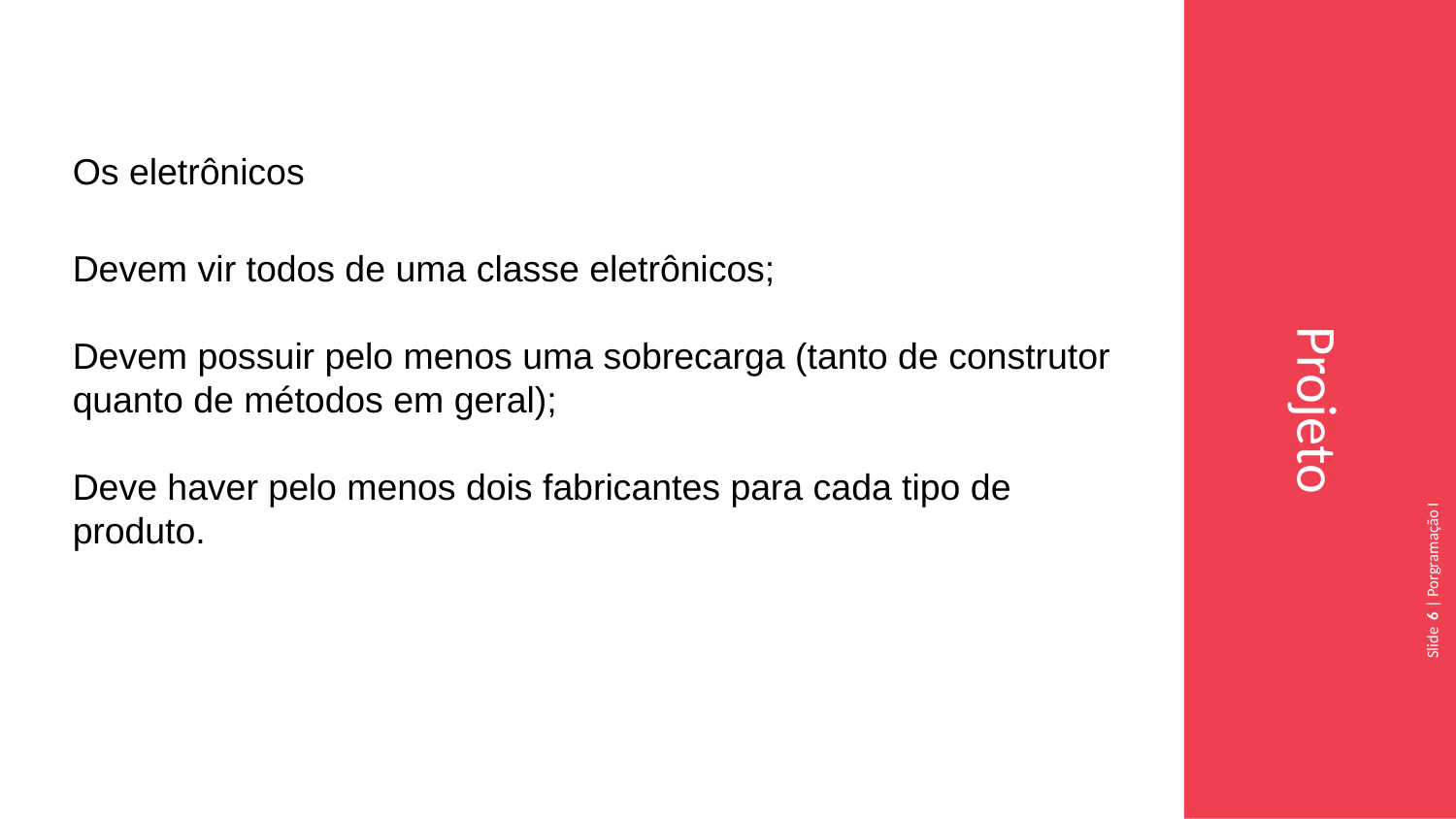

Os eletrônicos
Devem vir todos de uma classe eletrônicos;

Devem possuir pelo menos uma sobrecarga (tanto de construtor quanto de métodos em geral);

Deve haver pelo menos dois fabricantes para cada tipo de produto.

Projeto
Slide  6 | Porgramação I